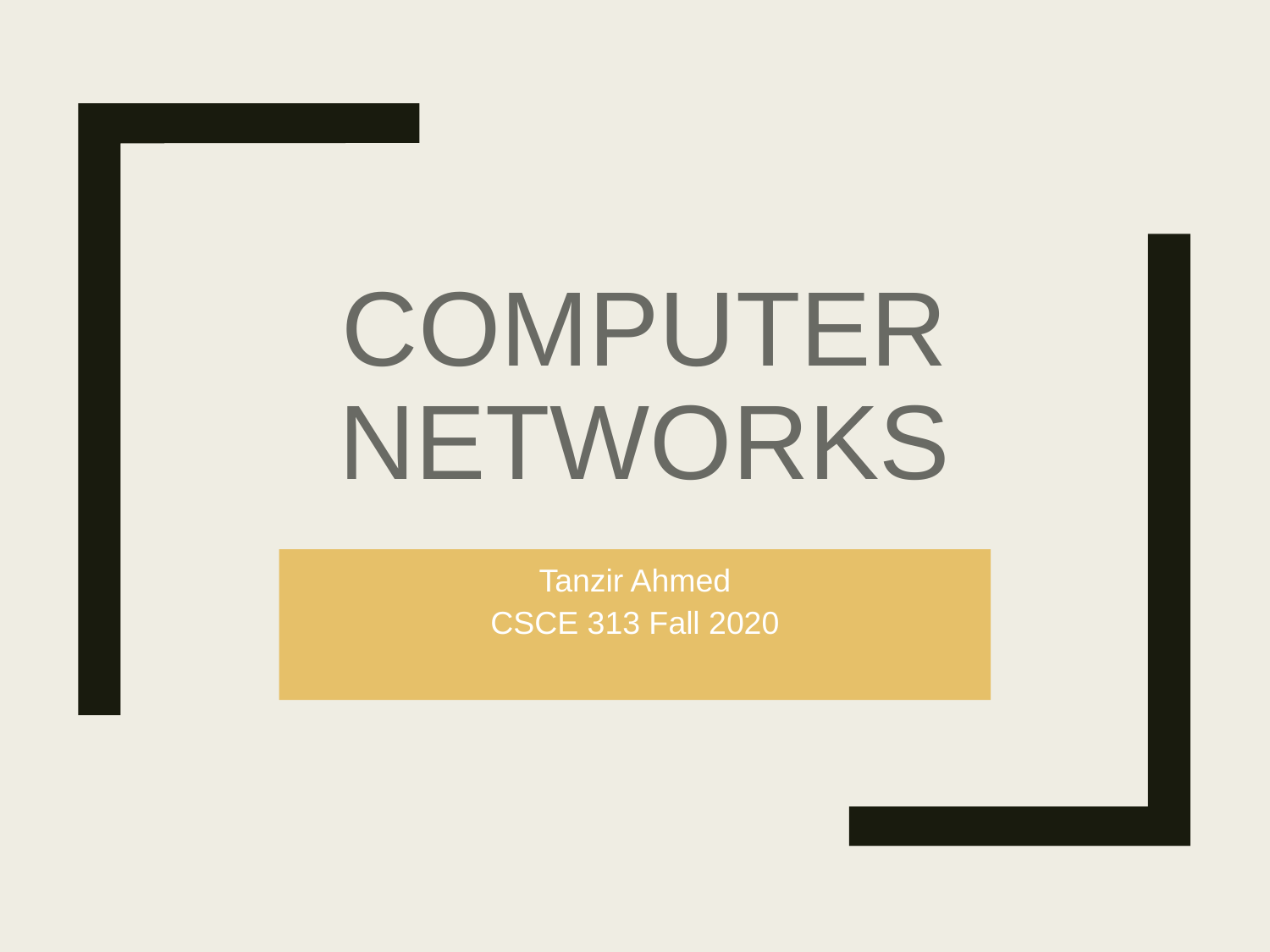

# Computer Networks
Tanzir Ahmed
CSCE 313 Fall 2020